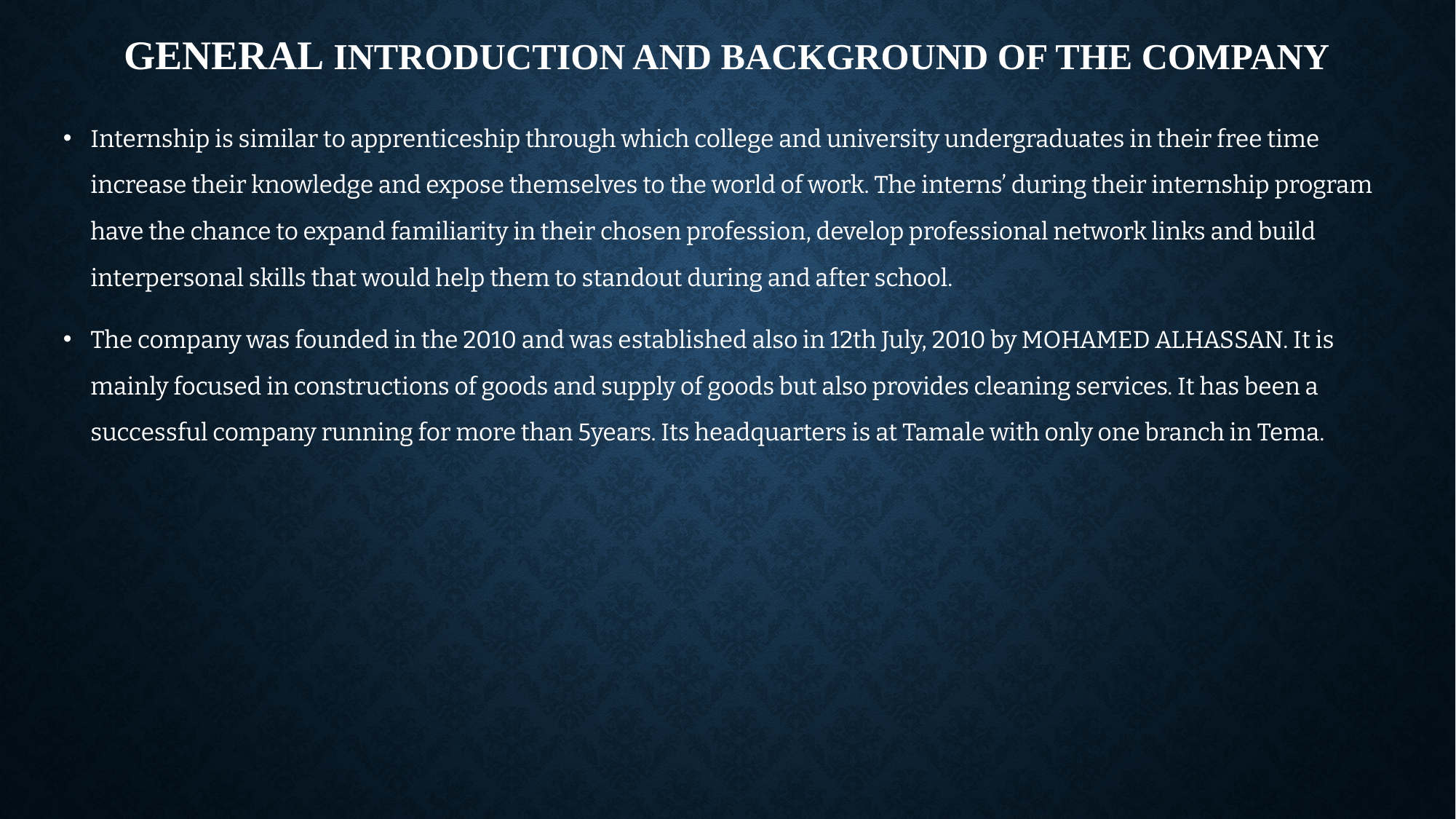

# GENERAL INTRODUCTION AND BACKGROUND OF THE COMPANY
Internship is similar to apprenticeship through which college and university undergraduates in their free time increase their knowledge and expose themselves to the world of work. The interns’ during their internship program have the chance to expand familiarity in their chosen profession, develop professional network links and build interpersonal skills that would help them to standout during and after school.
The company was founded in the 2010 and was established also in 12th July, 2010 by MOHAMED ALHASSAN. It is mainly focused in constructions of goods and supply of goods but also provides cleaning services. It has been a successful company running for more than 5years. Its headquarters is at Tamale with only one branch in Tema.